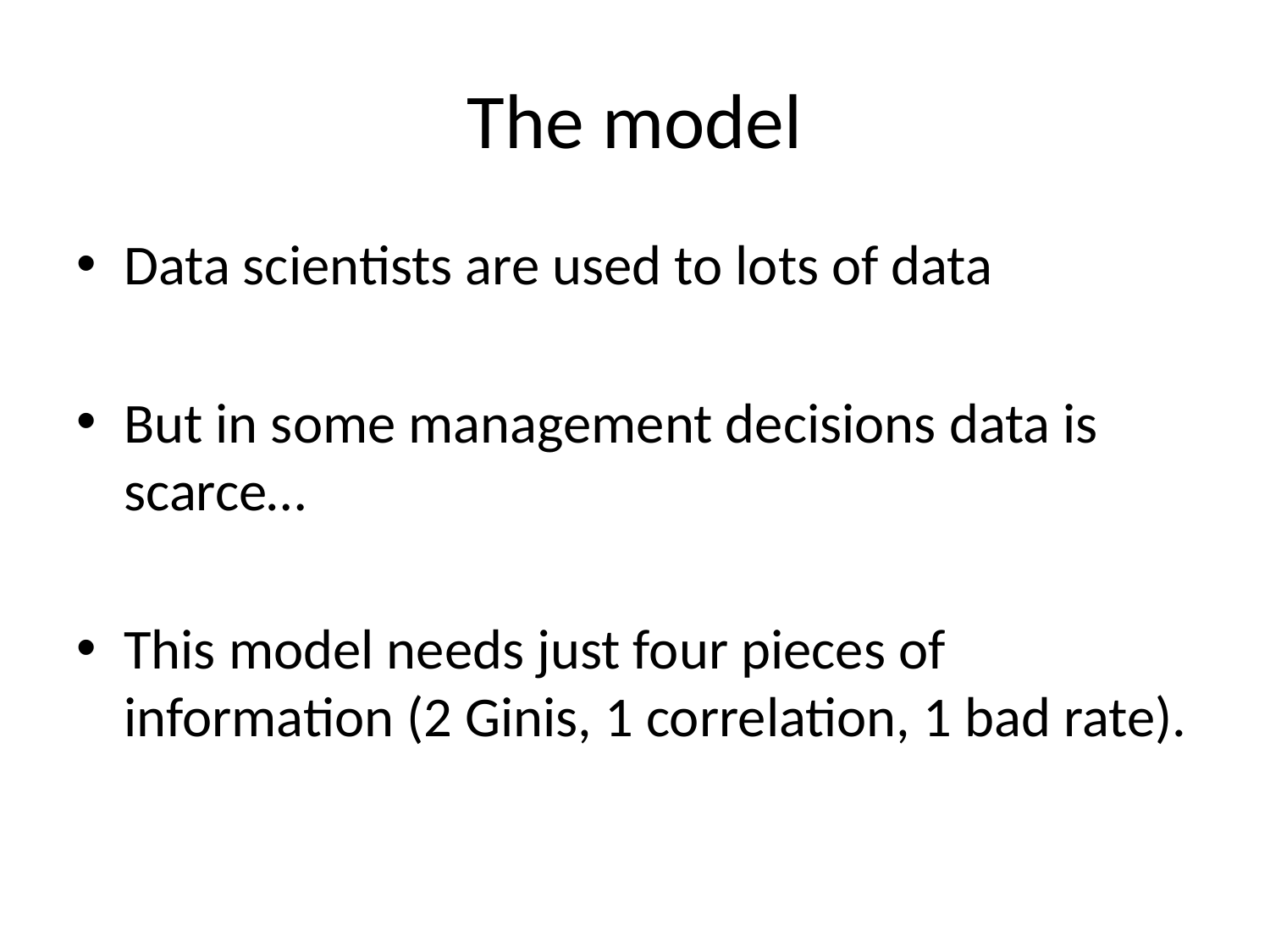

# The model
Data scientists are used to lots of data

But in some management decisions data is scarce…

This model needs just four pieces of information (2 Ginis, 1 correlation, 1 bad rate).